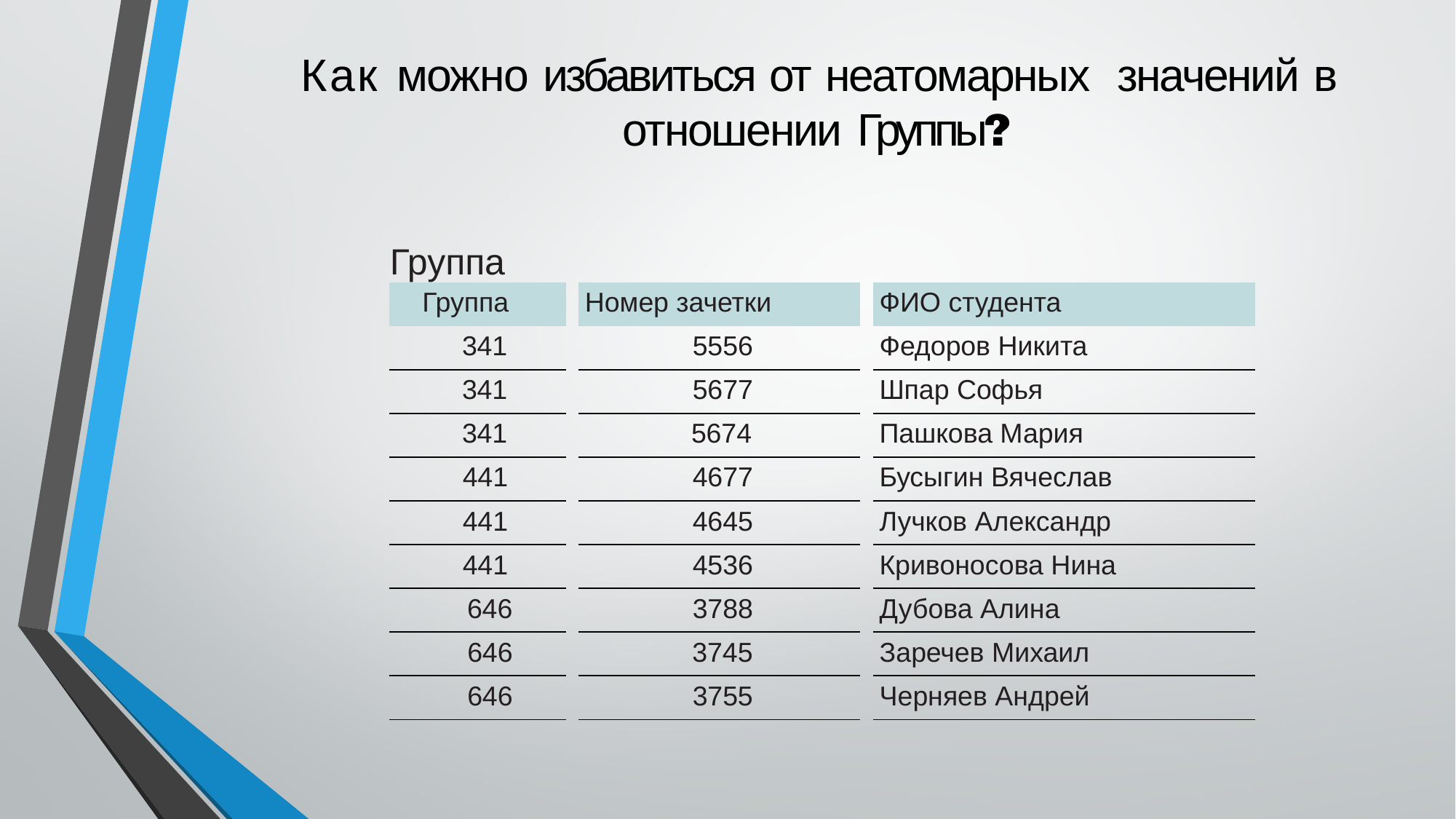

# Как можно избавиться от неатомарных  значений в отношении Группы?
Группа
| Группа |  | Номер зачетки |  | ФИО студента |
| --- | --- | --- | --- | --- |
| 341 |  | 5556 |  | Федоров Никита |
| 341 |  | 5677 |  | Шпар Софья |
| 341 |  | 5674 |  | Пашкова Мария |
| 441 |  | 4677 |  | Бусыгин Вячеслав |
| 441 |  | 4645 |  | Лучков Александр |
| 441 |  | 4536 |  | Кривоносова Нина |
| 646 |  | 3788 |  | Дубова Алина |
| 646 |  | 3745 |  | Заречев Михаил |
| 646 |  | 3755 |  | Черняев Андрей |